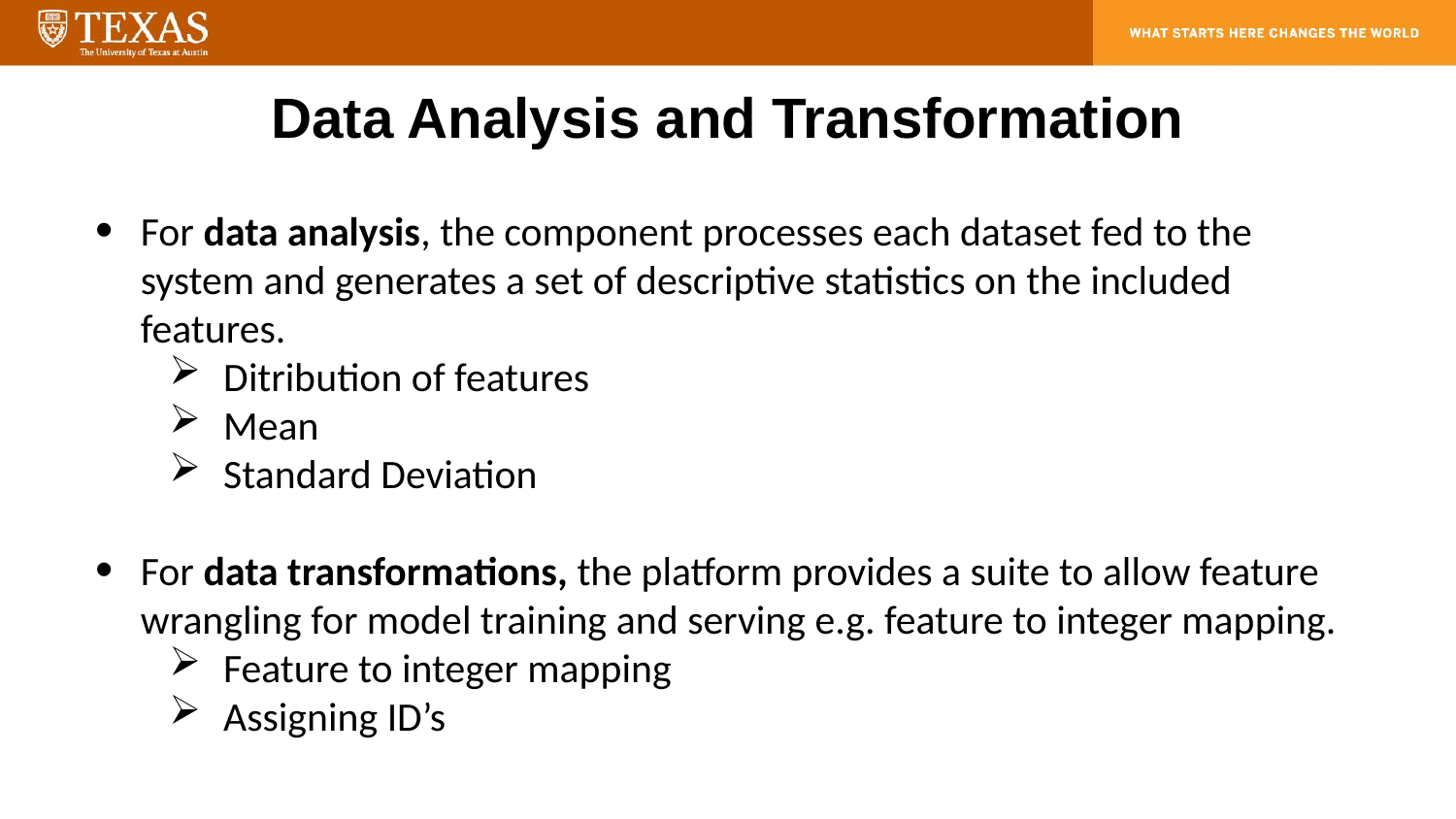

Data Analysis and Transformation
For data analysis, the component processes each dataset fed to the system and generates a set of descriptive statistics on the included features.
Ditribution of features
Mean
Standard Deviation

For data transformations, the platform provides a suite to allow feature wrangling for model training and serving e.g. feature to integer mapping.
Feature to integer mapping
Assigning ID’s